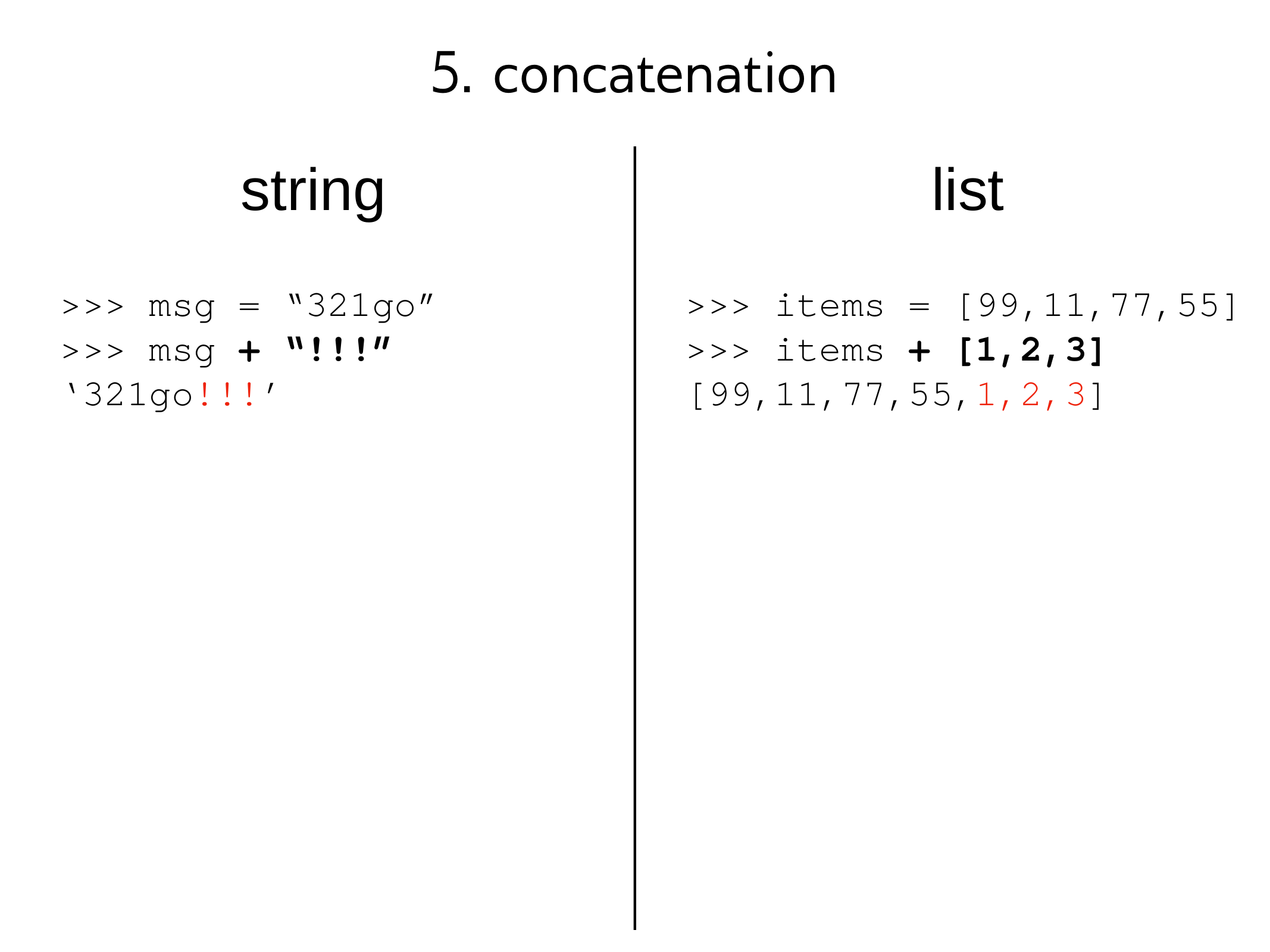

# 5. concatenation
string
list

>>> msg = “321go”
>>> msg + “!!!”
‘321go!!!’
>>> items = [99,11,77,55]
>>> items + [1,2,3]
[99,11,77,55,1,2,3]